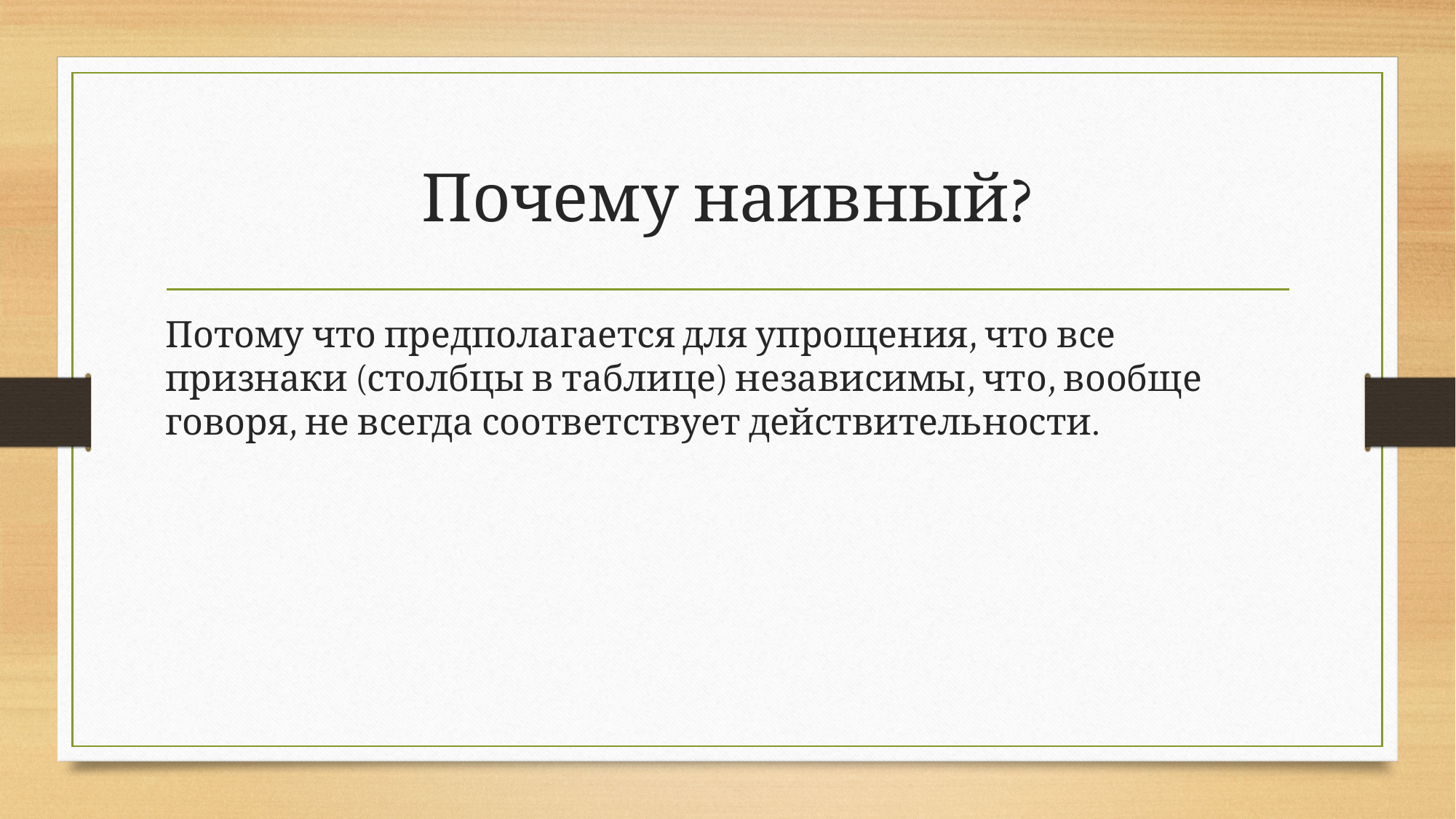

# Почему наивный?
Потому что предполагается для упрощения, что все признаки (столбцы в таблице) независимы, что, вообще говоря, не всегда соответствует действительности.